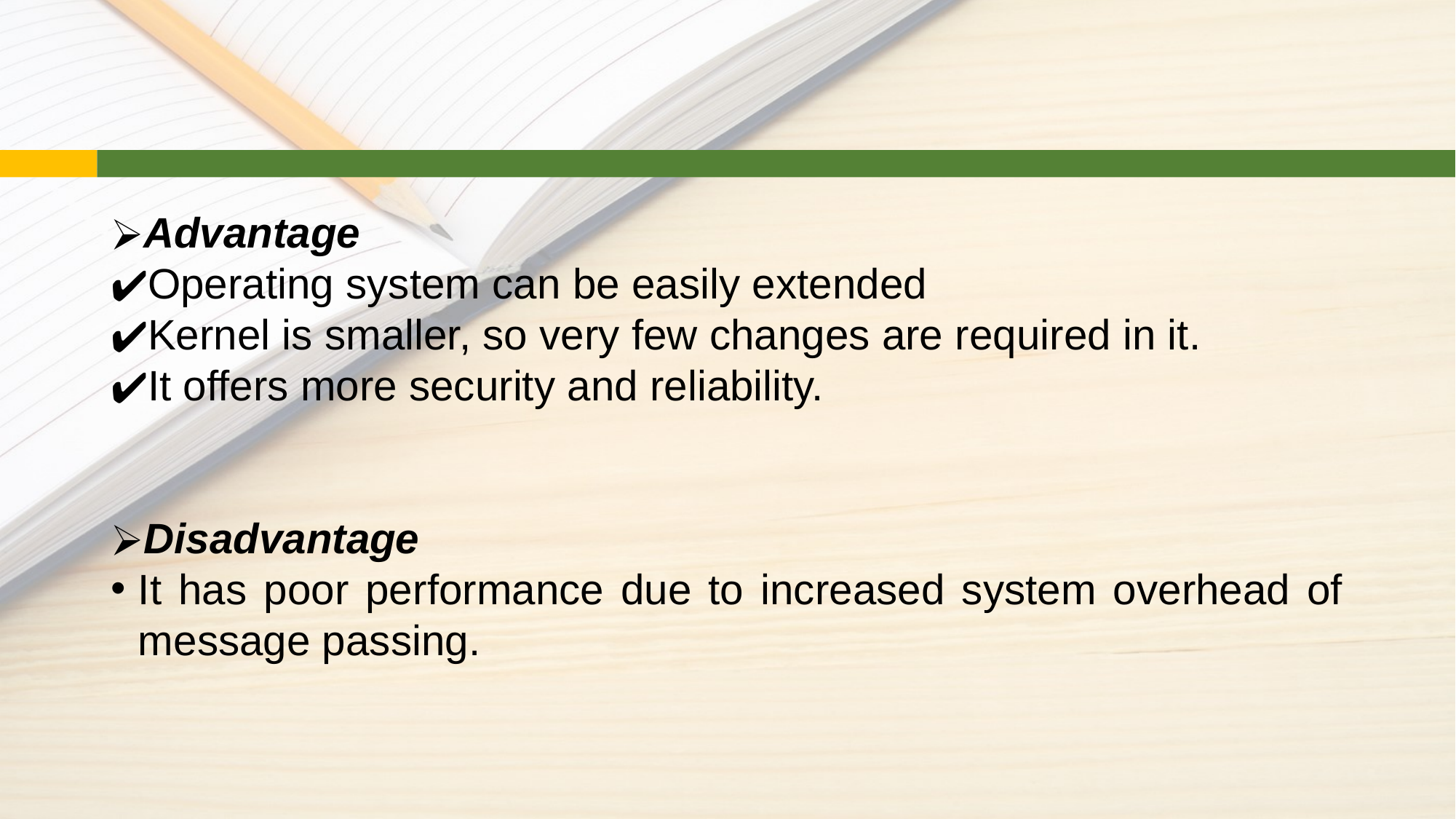

#
Advantage
Operating system can be easily extended
Kernel is smaller, so very few changes are required in it.
It offers more security and reliability.

Disadvantage
It has poor performance due to increased system overhead of message passing.